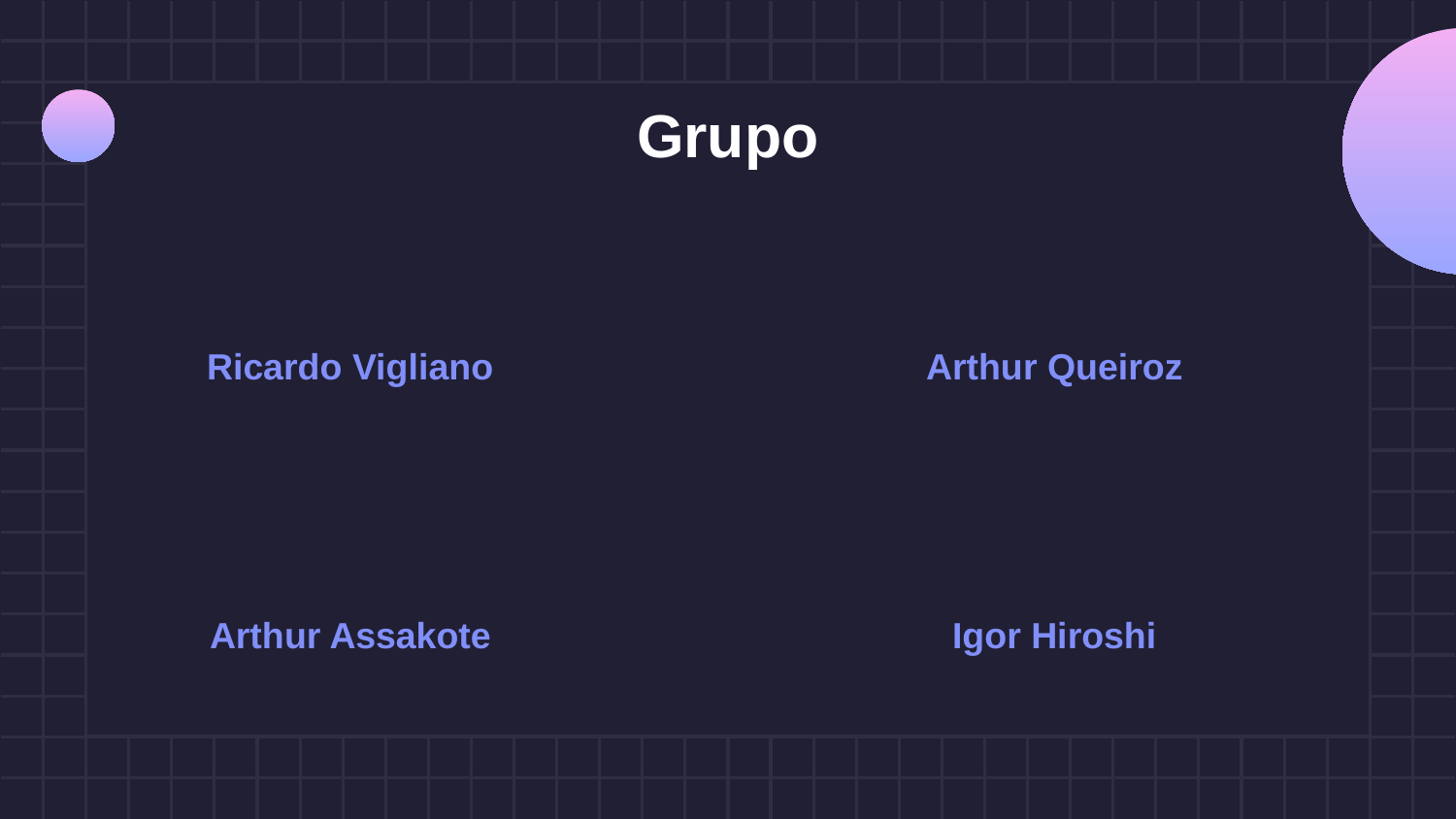

Grupo
Ricardo Vigliano
Arthur Queiroz
Arthur Assakote
Igor Hiroshi